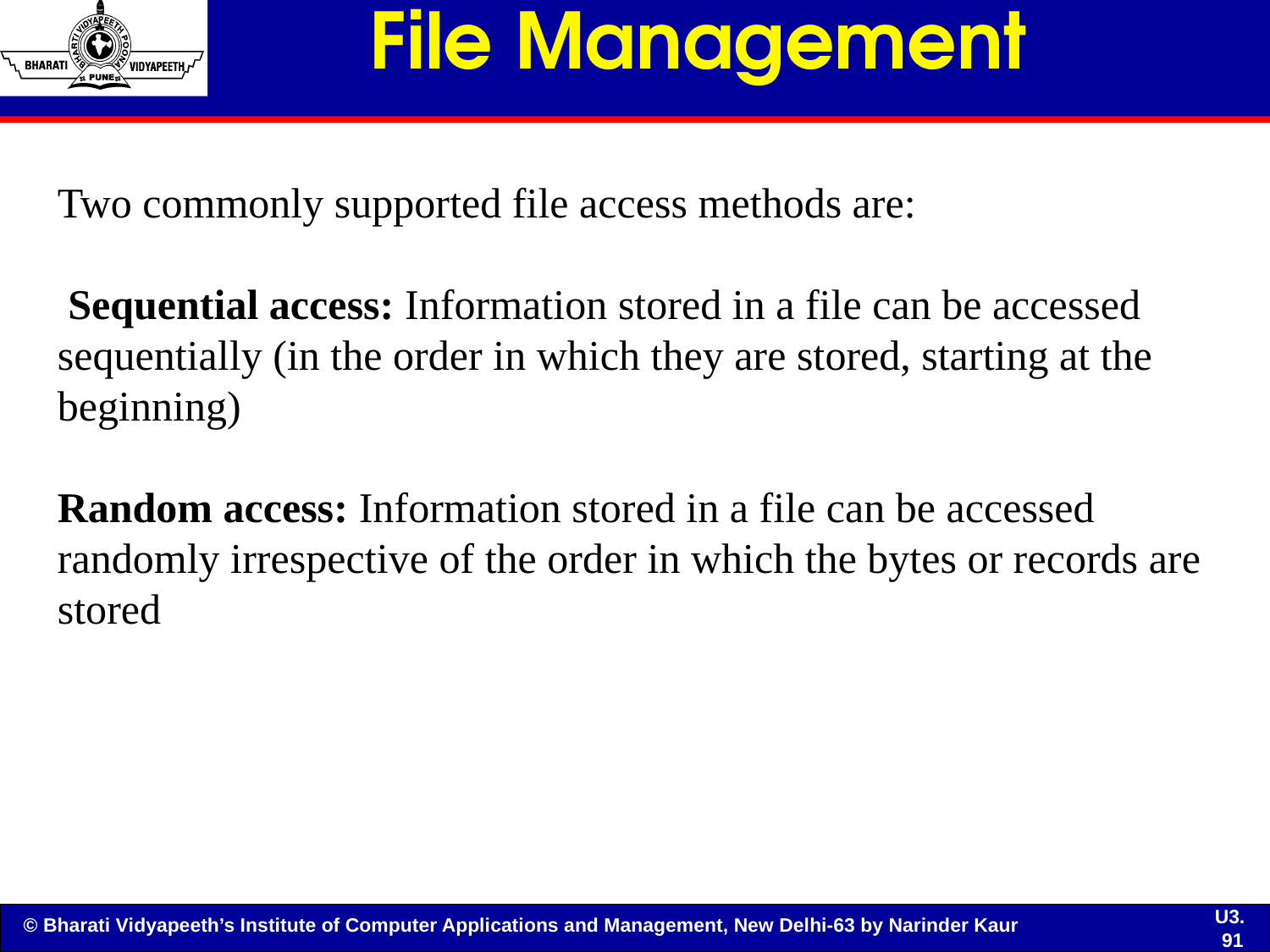

# File Management

Two commonly supported file access methods are:

 Sequential access: Information stored in a file can be accessed sequentially (in the order in which they are stored, starting at the beginning)

Random access: Information stored in a file can be accessed randomly irrespective of the order in which the bytes or records are stored